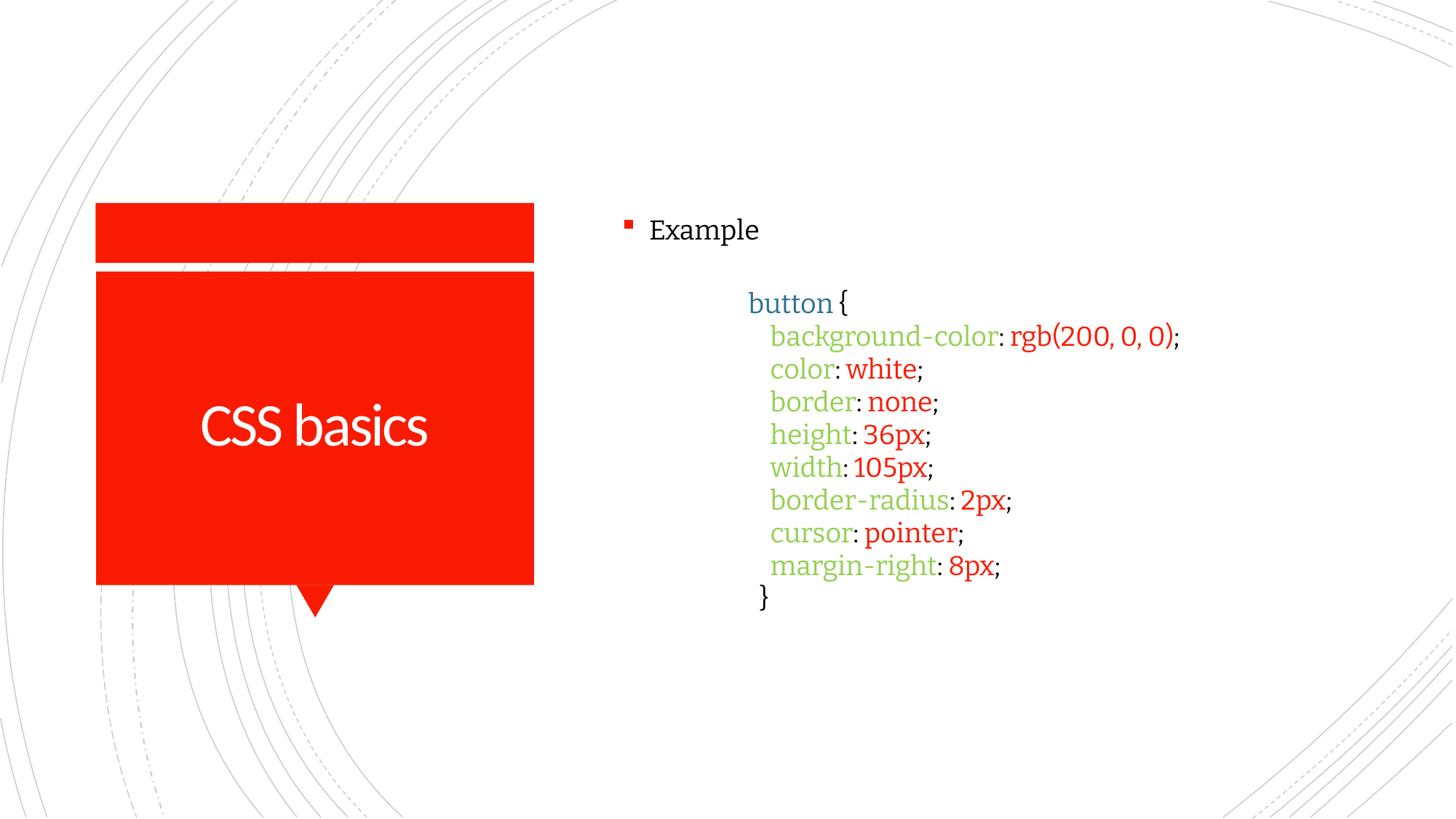

Example

# CSS basics
button {
    background-color: rgb(200, 0, 0);
    color: white;
    border: none;
    height: 36px;
    width: 105px;
    border-radius: 2px;
    cursor: pointer;
    margin-right: 8px;
  }